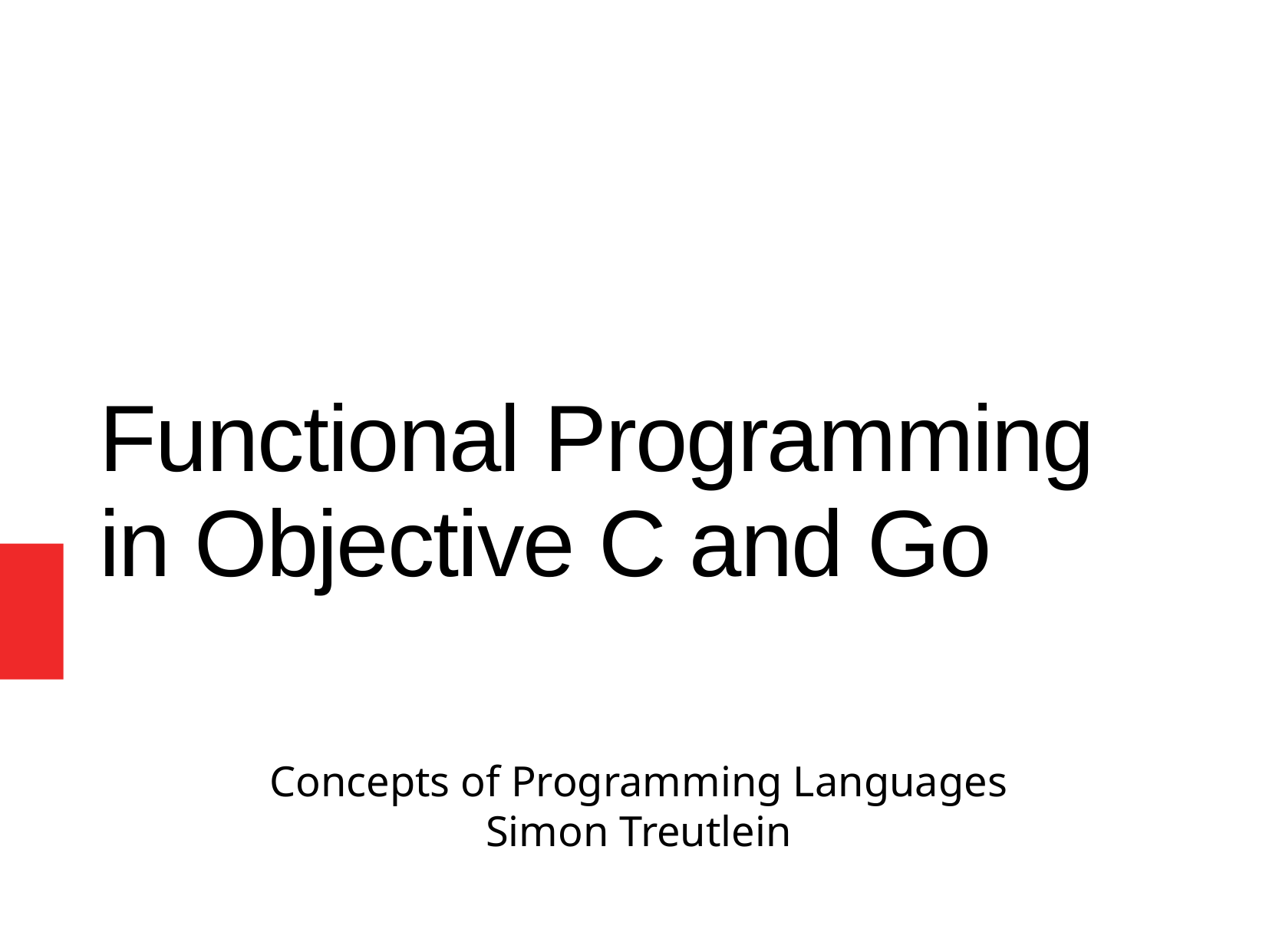

Functional Programming in Objective C and Go
Concepts of Programming Languages
Simon Treutlein